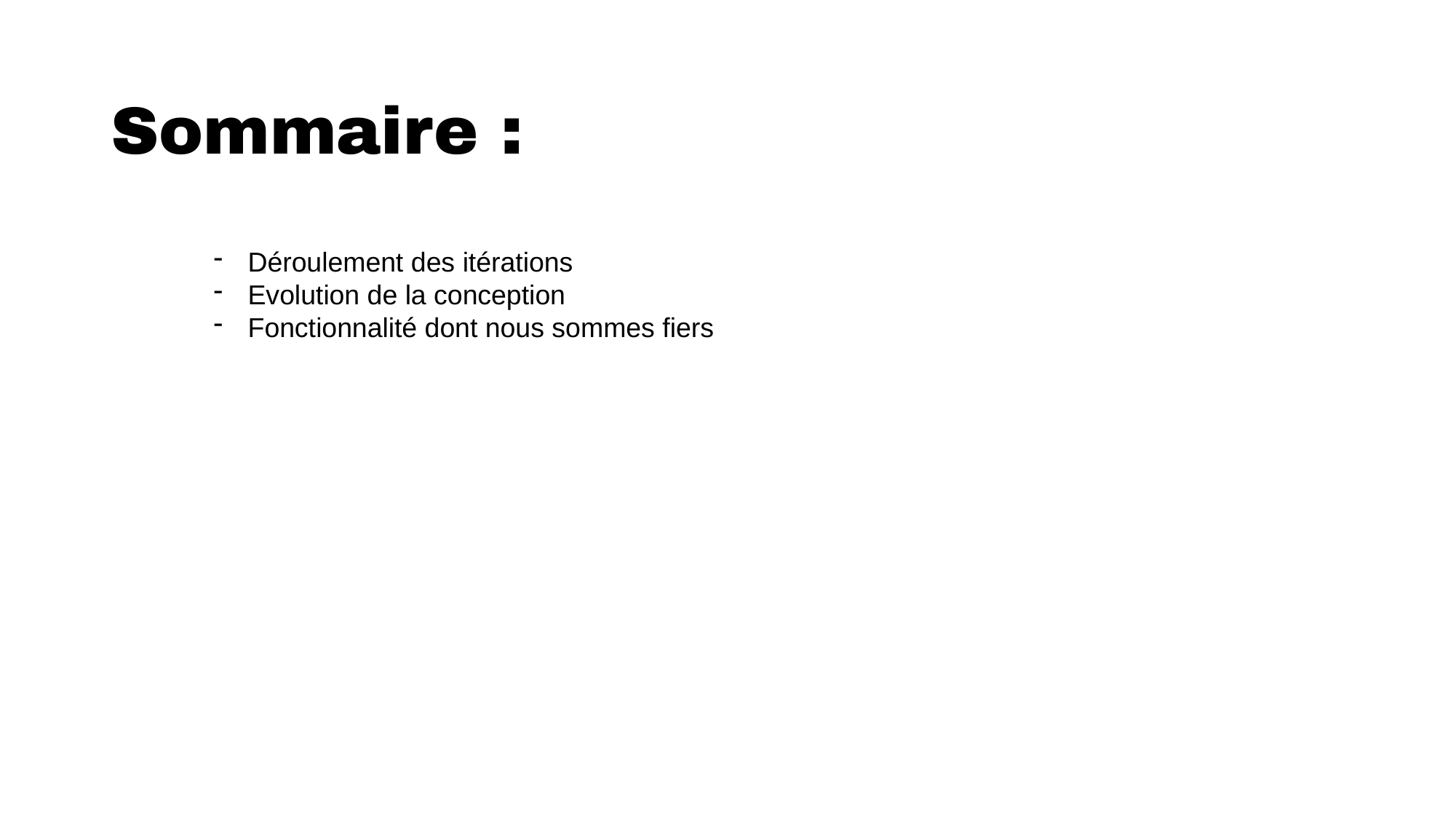

Sommaire :
Déroulement des itérations
Evolution de la conception
Fonctionnalité dont nous sommes fiers